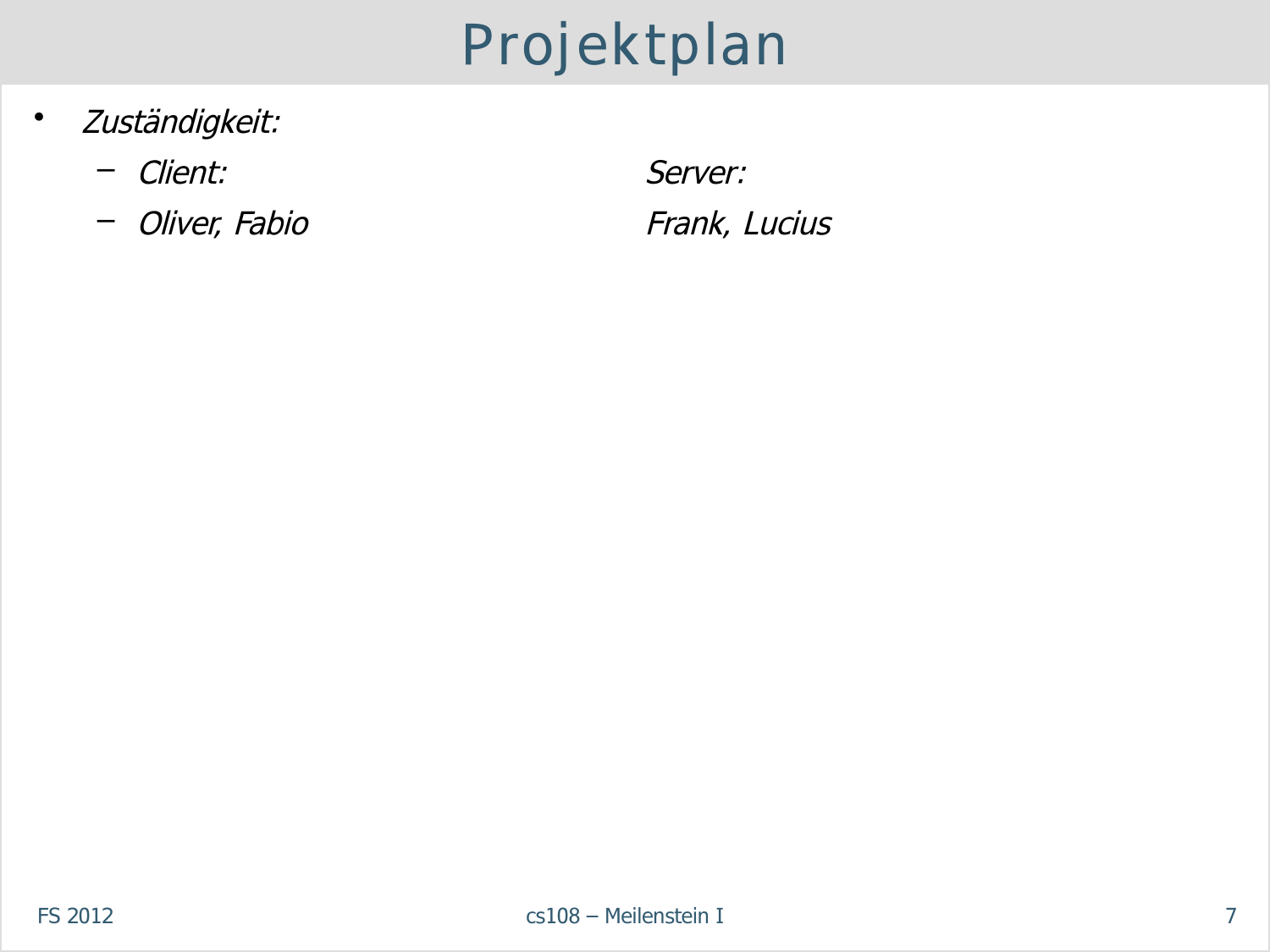

# Projektplan
Zuständigkeit:
Client:				Server:
Oliver, Fabio			Frank, Lucius

FS 2012
cs108 – Meilenstein I
7